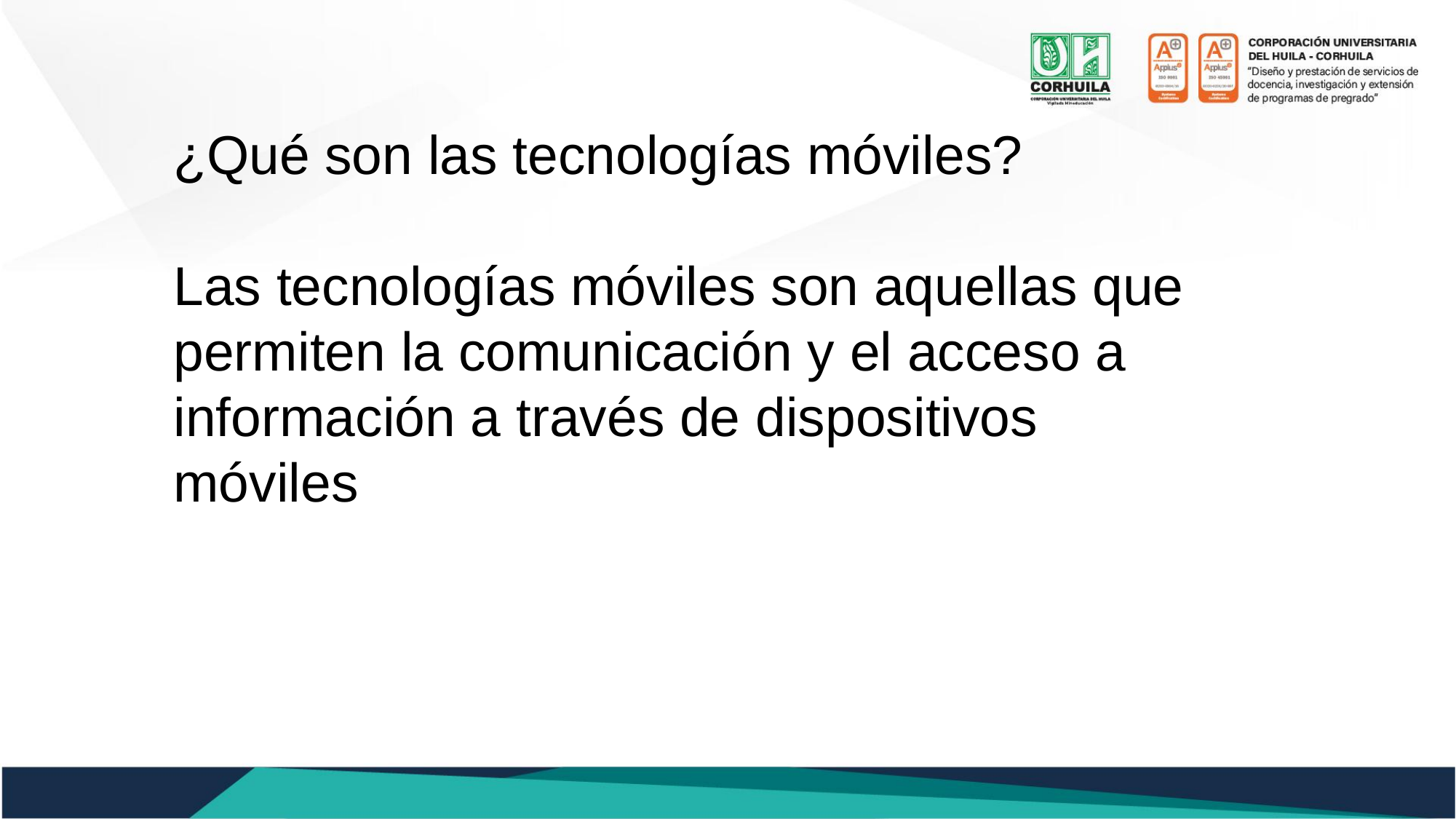

¿Qué son las tecnologías móviles?

Las tecnologías móviles son aquellas que permiten la comunicación y el acceso a información a través de dispositivos móviles